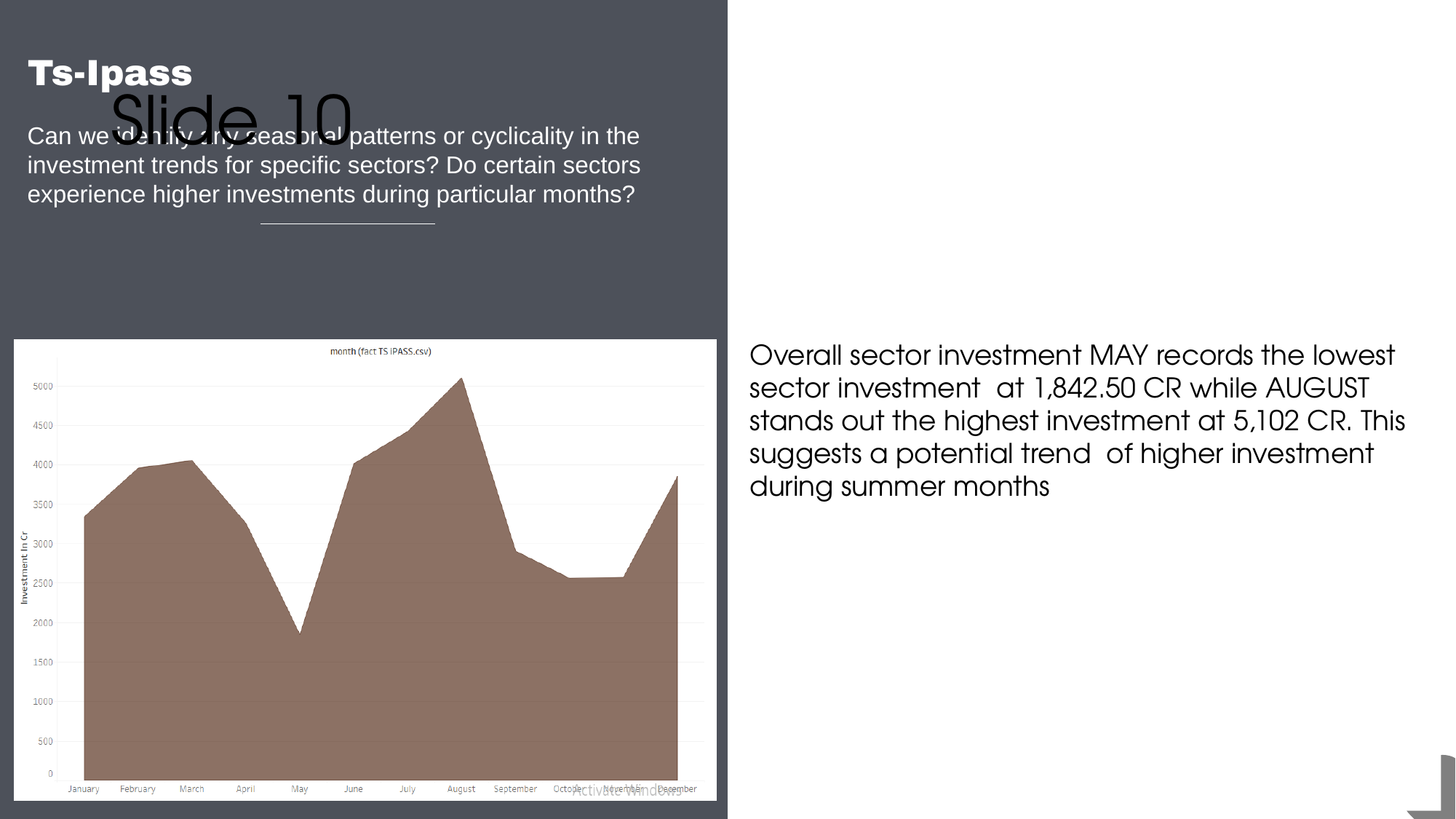

Overall sector investment MAY records the lowest sector investment  at 1,842.50 CR while AUGUST stands out the highest investment at 5,102 CR. This suggests a potential trend  of higher investment during summer months
# Slide 10
Ts-Ipass
Can we identify any seasonal patterns or cyclicality in the investment trends for specific sectors? Do certain sectors experience higher investments during particular months?

### Chart

| Category |
|---|